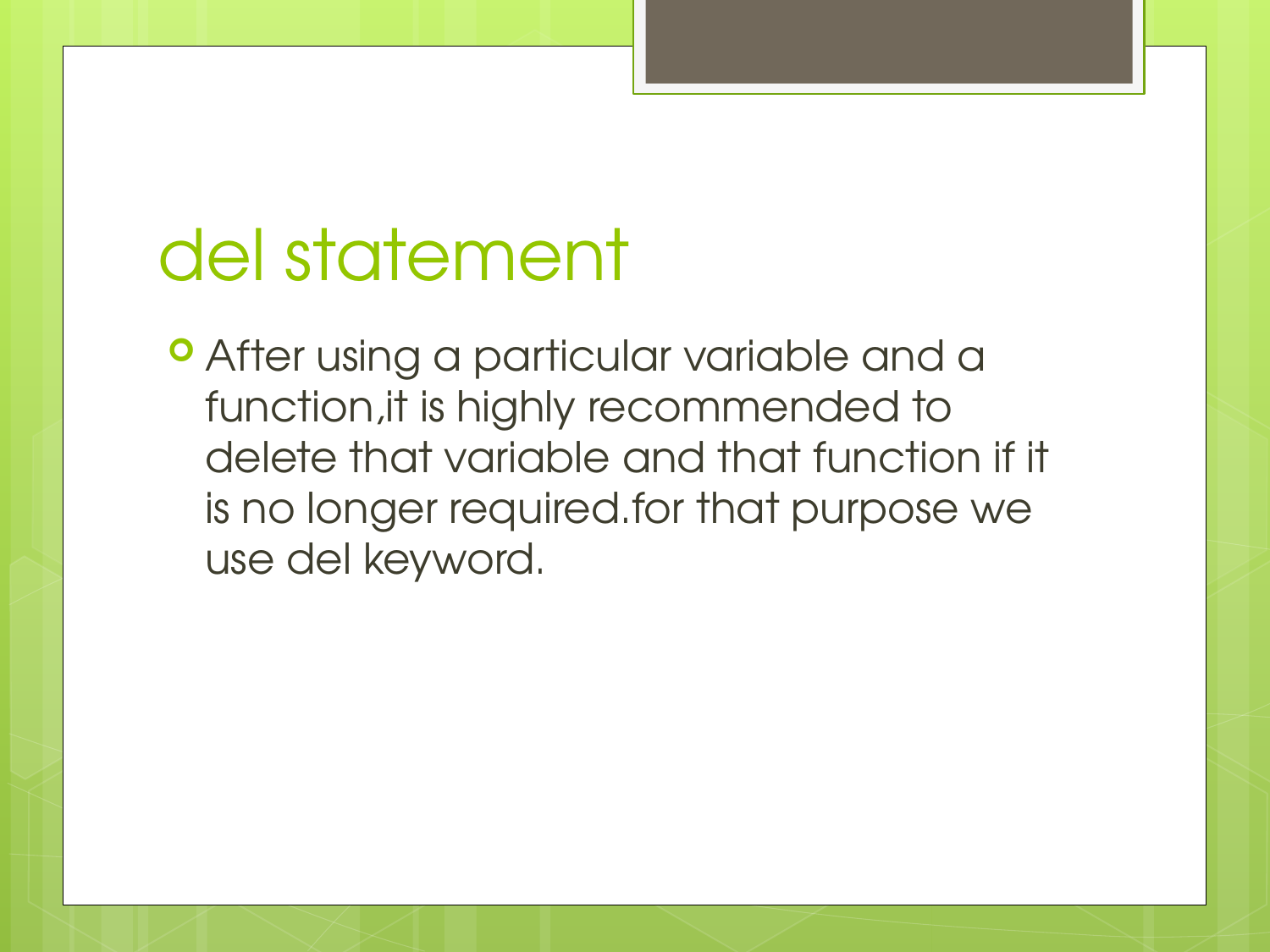

# del statement
After using a particular variable and a function,it is highly recommended to delete that variable and that function if it is no longer required.for that purpose we use del keyword.